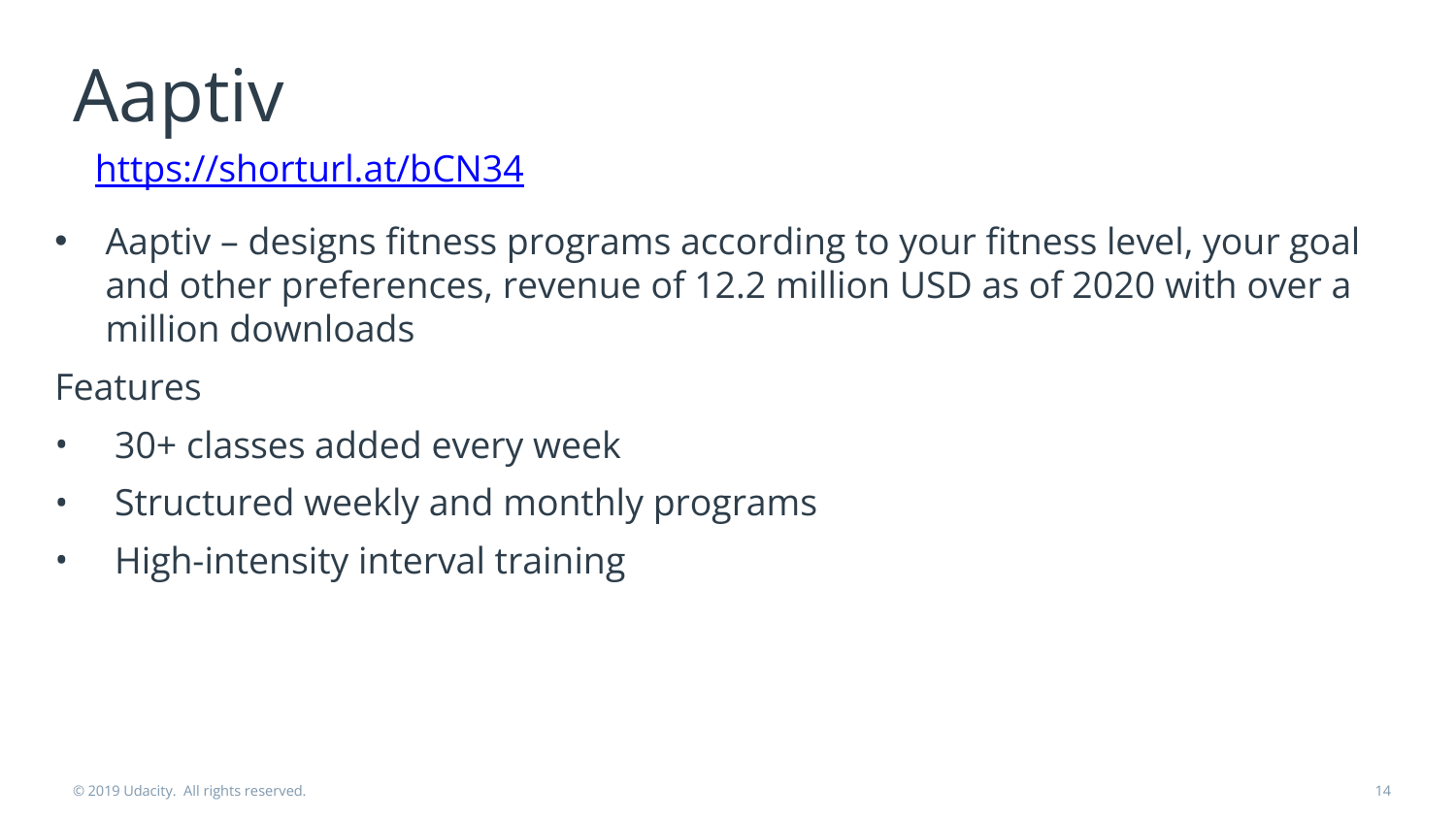

# Aaptiv
https://shorturl.at/bCN34

Aaptiv – designs fitness programs according to your fitness level, your goal and other preferences, revenue of 12.2 million USD as of 2020 with over a million downloads
Features
 30+ classes added every week
 Structured weekly and monthly programs
 High-intensity interval training

© 2019 Udacity.  All rights reserved.
14